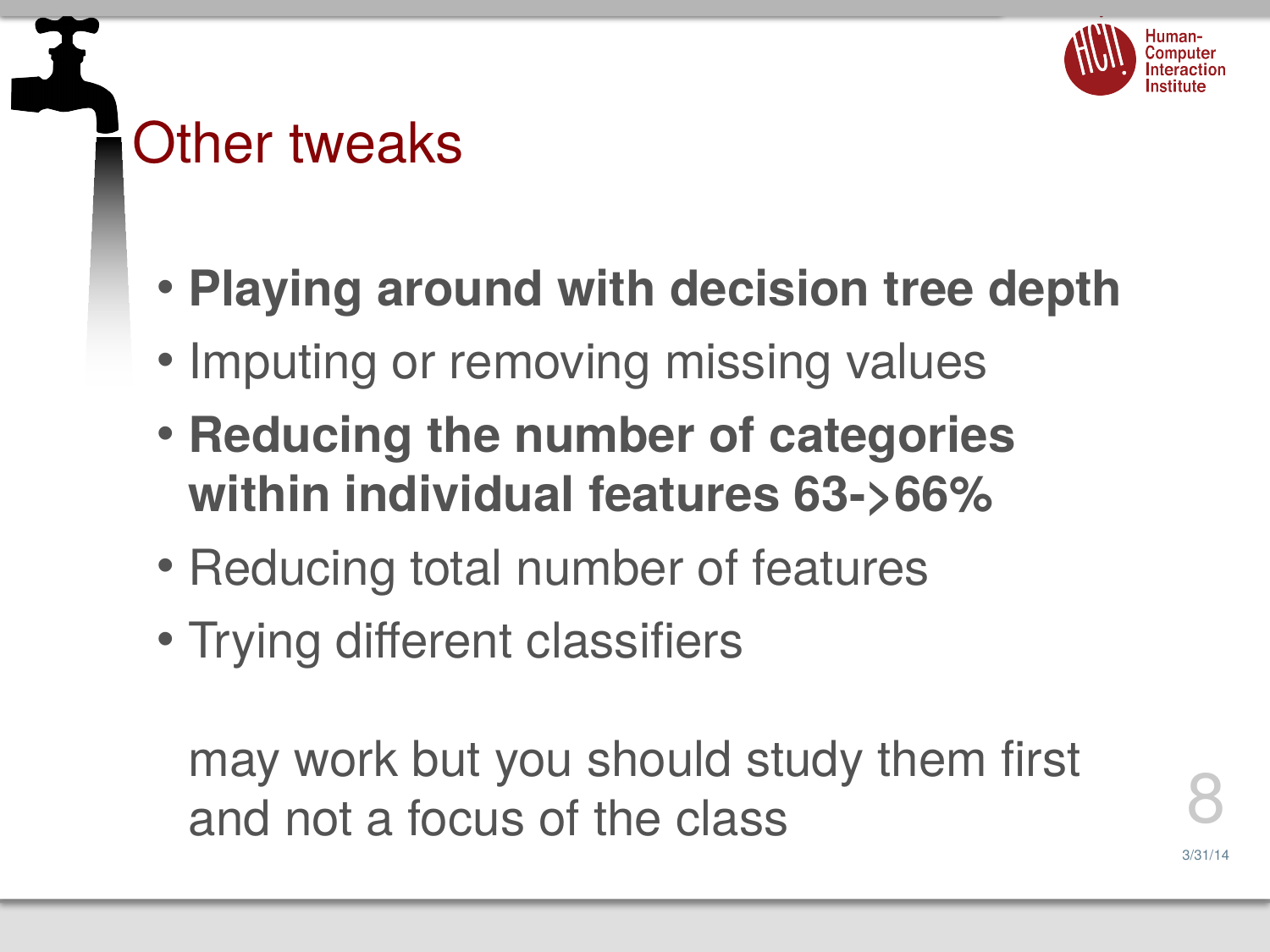

# Other tweaks
Playing around with decision tree depth
Imputing or removing missing values
Reducing the number of categories within individual features 63->66%
Reducing total number of features
Trying different classifiers
may work but you should study them first and not a focus of the class
8
3/31/14